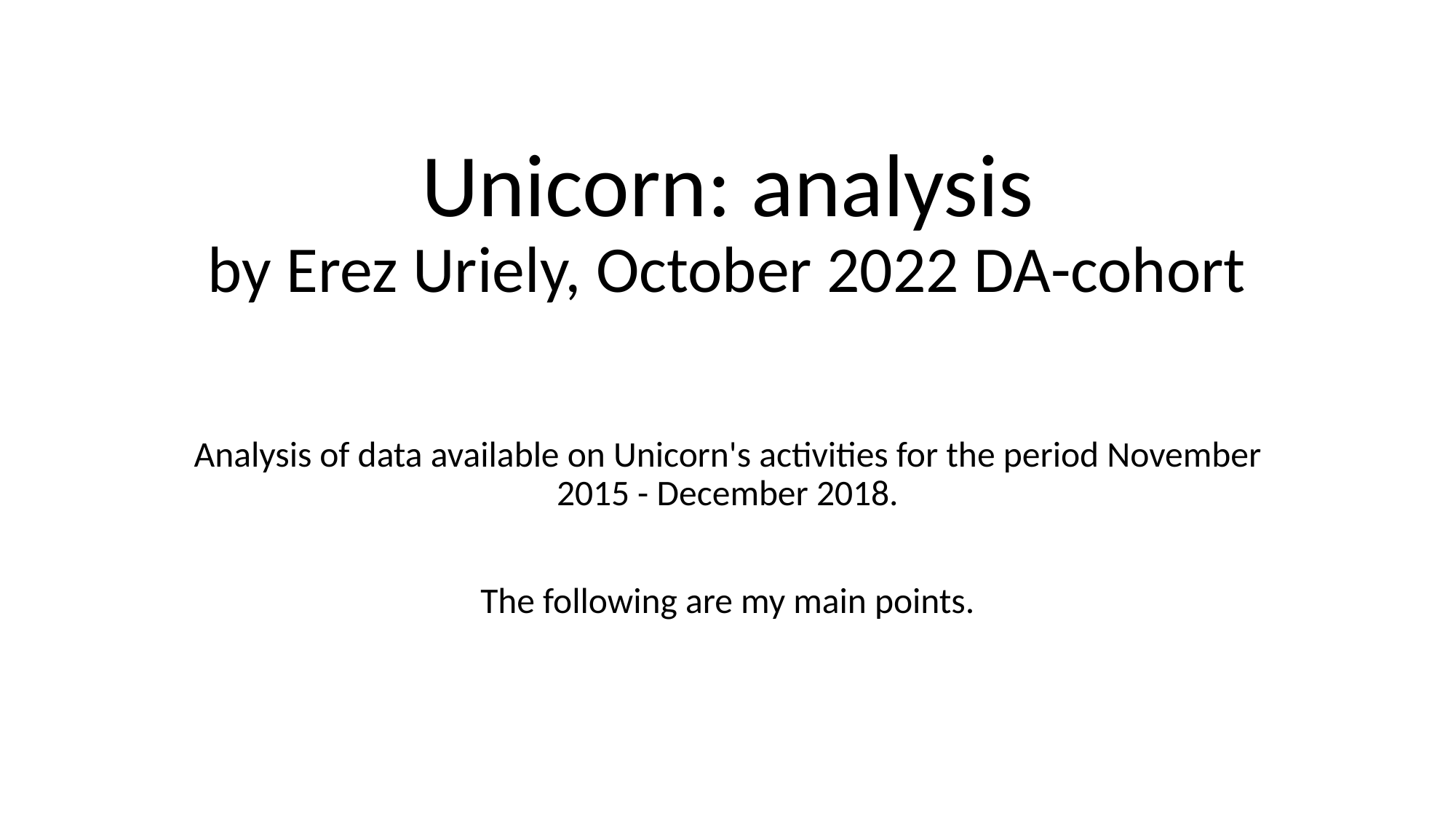

# Unicorn: analysis by Erez Uriely, October 2022 DA-cohort
Analysis of data available on Unicorn's activities for the period November 2015 - December 2018.

The following are my main points.